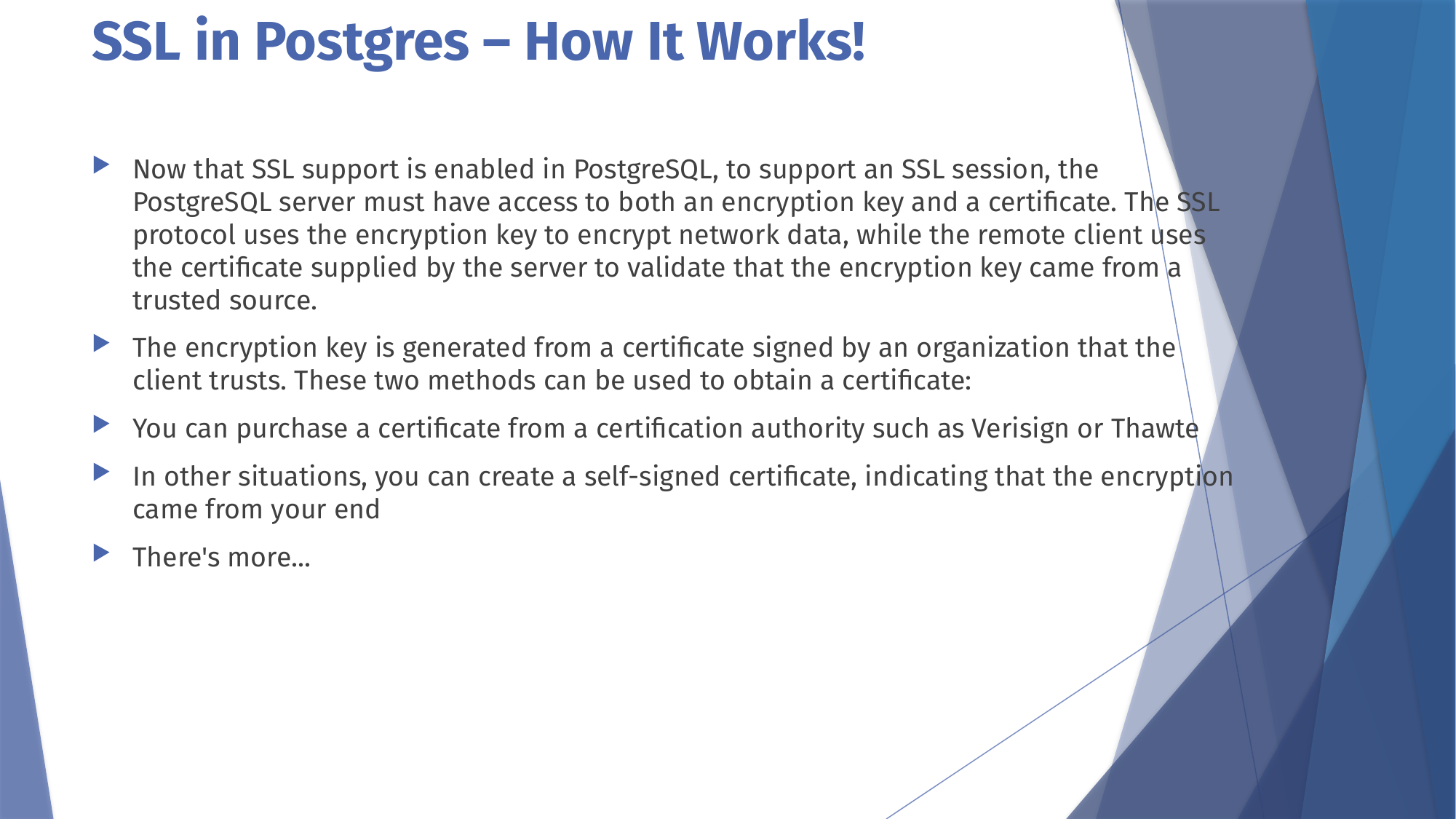

# SSL in Postgres – How It Works!
Now that SSL support is enabled in PostgreSQL, to support an SSL session, the PostgreSQL server must have access to both an encryption key and a certificate. The SSL protocol uses the encryption key to encrypt network data, while the remote client uses the certificate supplied by the server to validate that the encryption key came from a trusted source.
The encryption key is generated from a certificate signed by an organization that the client trusts. These two methods can be used to obtain a certificate:
You can purchase a certificate from a certification authority such as Verisign or Thawte
In other situations, you can create a self-signed certificate, indicating that the encryption came from your end
There's more...